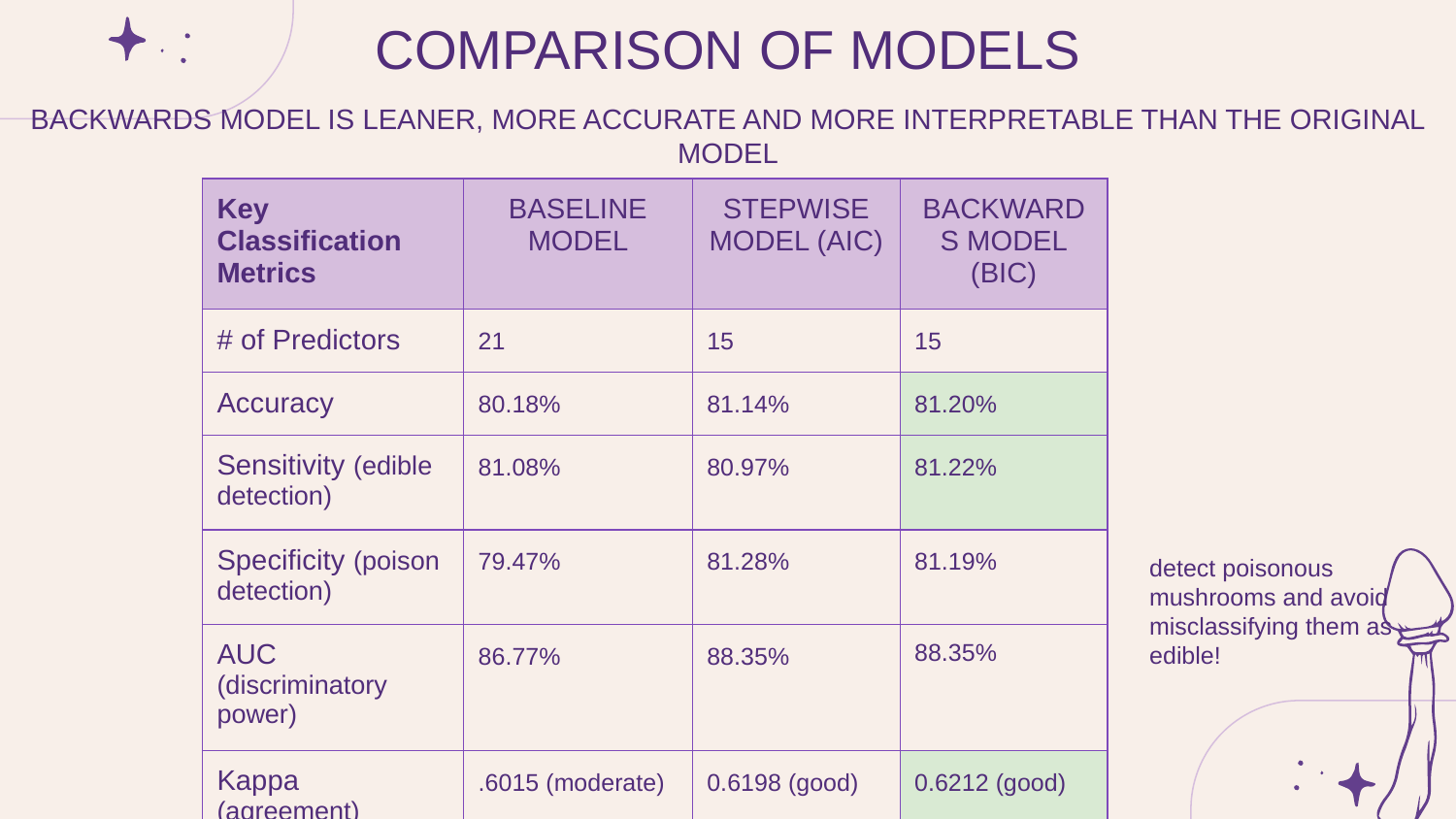

COMPARISON OF MODELS
BACKWARDS MODEL IS LEANER, MORE ACCURATE AND MORE INTERPRETABLE THAN THE ORIGINAL MODEL
| Key Classification Metrics | BASELINE MODEL | STEPWISE MODEL (AIC) | BACKWARDS MODEL (BIC) |
| --- | --- | --- | --- |
| # of Predictors | 21 | 15 | 15 |
| Accuracy | 80.18% | 81.14% | 81.20% |
| Sensitivity (edible detection) | 81.08% | 80.97% | 81.22% |
| Specificity (poison detection) | 79.47% | 81.28% | 81.19% |
| AUC (discriminatory power) | 86.77% | 88.35% | 88.35% |
| Kappa (agreement) | .6015 (moderate) | 0.6198 (good) | 0.6212 (good) |
detect poisonous mushrooms and avoid misclassifying them as edible!